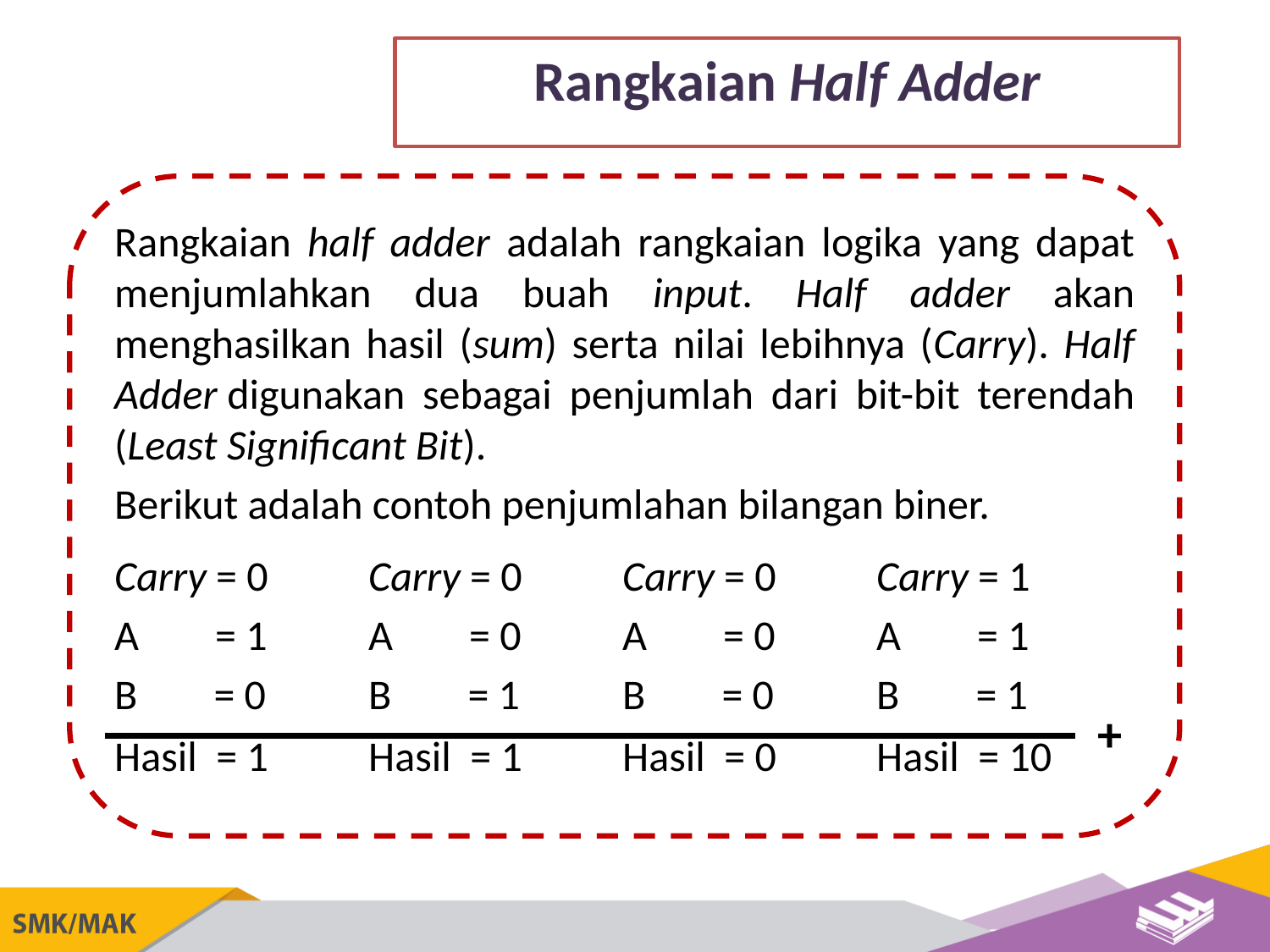

Rangkaian Half Adder
Rangkaian half adder adalah rangkaian logika yang dapat menjumlahkan dua buah input. Half adder akan menghasilkan hasil (sum) serta nilai lebihnya (Carry). Half Adder digunakan sebagai penjumlah dari bit-bit terendah (Least Significant Bit).
Berikut adalah contoh penjumlahan bilangan biner.

Carry = 0	Carry = 0	Carry = 0	Carry = 1
A        = 1	A        = 0	A        = 0	A        = 1
B        = 0	B        = 1	B        = 0	B        = 1

Hasil  = 1	Hasil  = 1	Hasil  = 0	Hasil  = 10
+